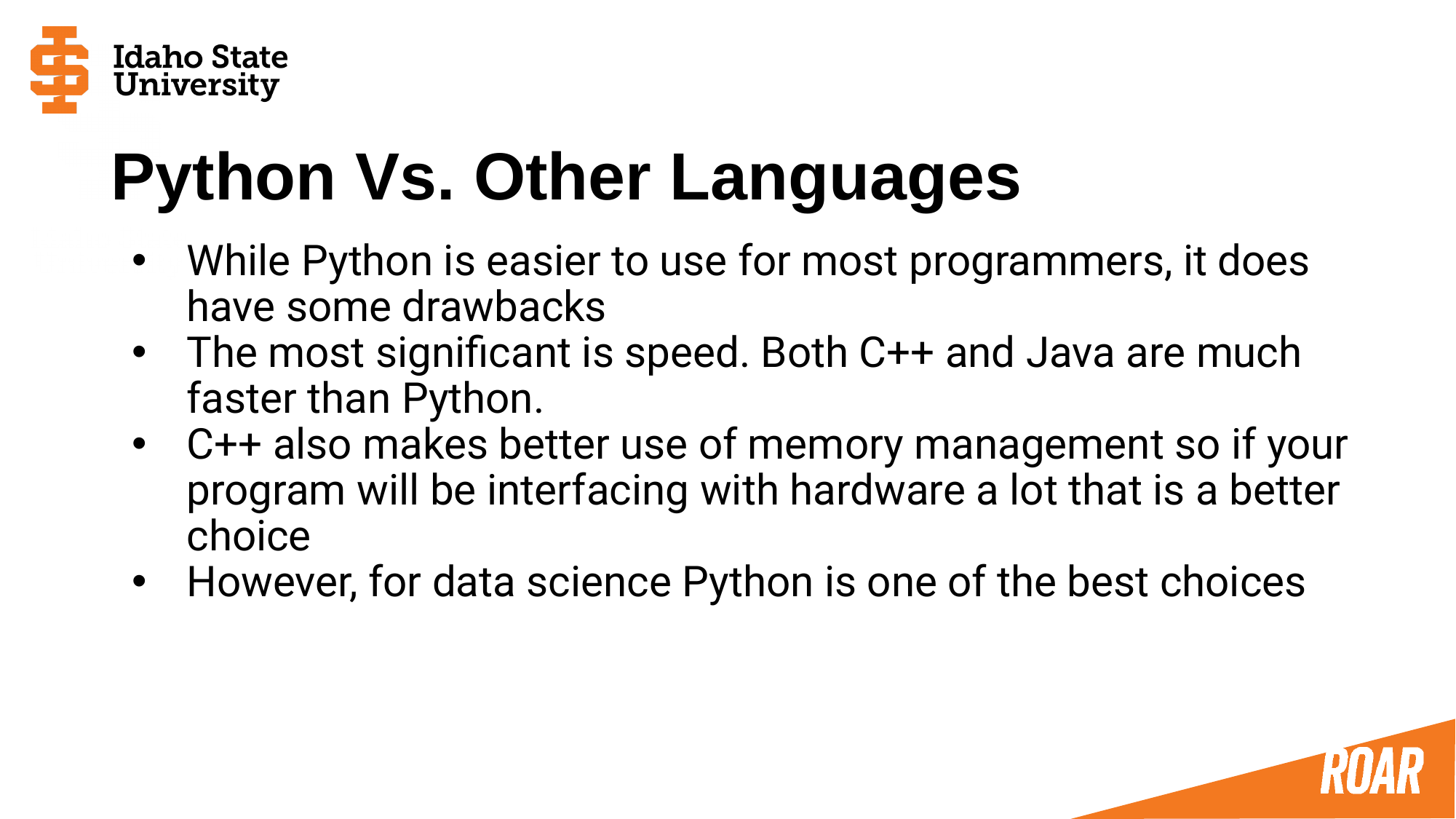

# Python Vs. Other Languages
While Python is easier to use for most programmers, it does have some drawbacks
The most significant is speed. Both C++ and Java are much faster than Python.
C++ also makes better use of memory management so if your program will be interfacing with hardware a lot that is a better choice
However, for data science Python is one of the best choices